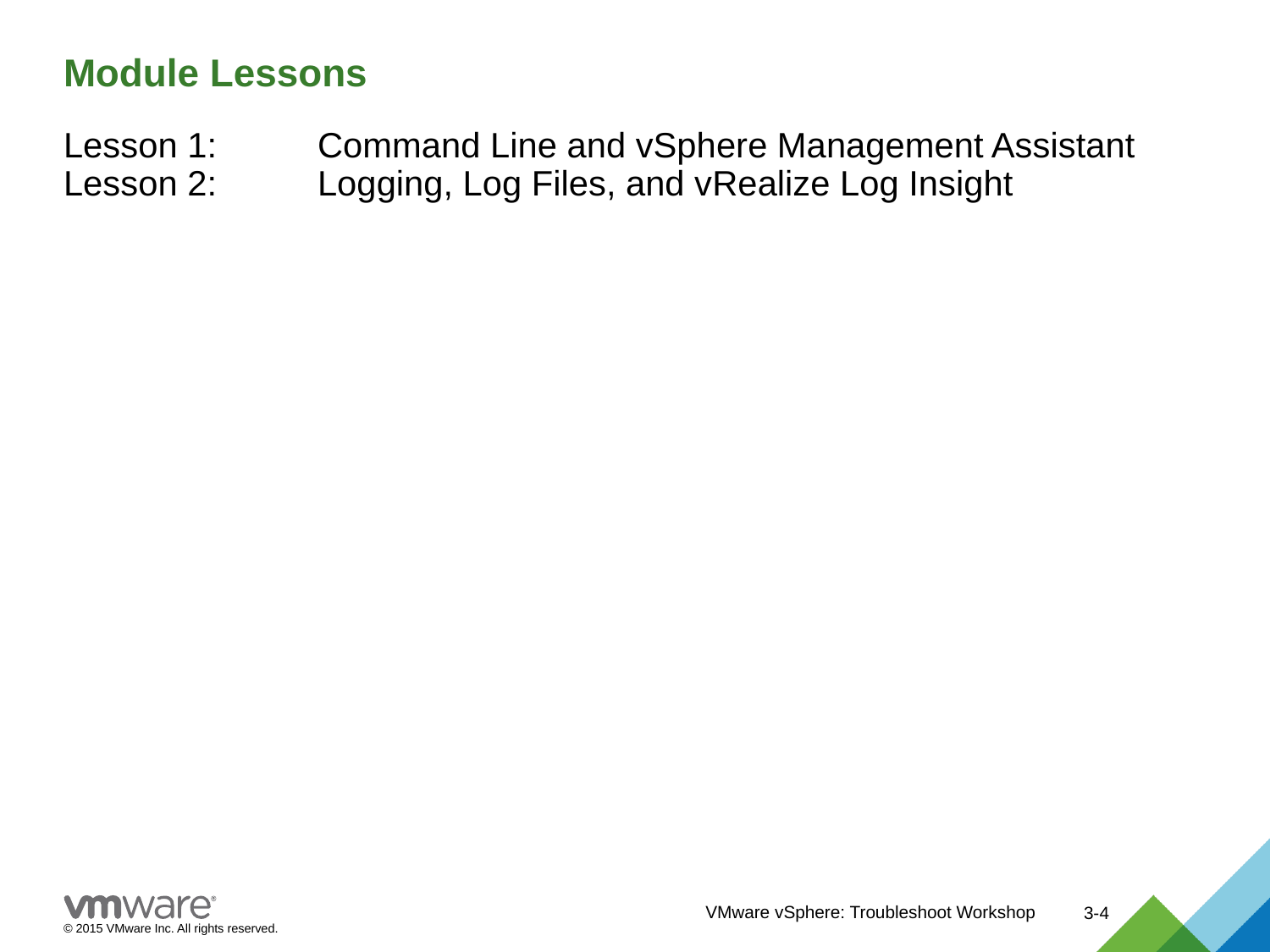

# Module Lessons
Lesson 1:	Command Line and vSphere Management Assistant Lesson 2:	Logging, Log Files, and vRealize Log Insight